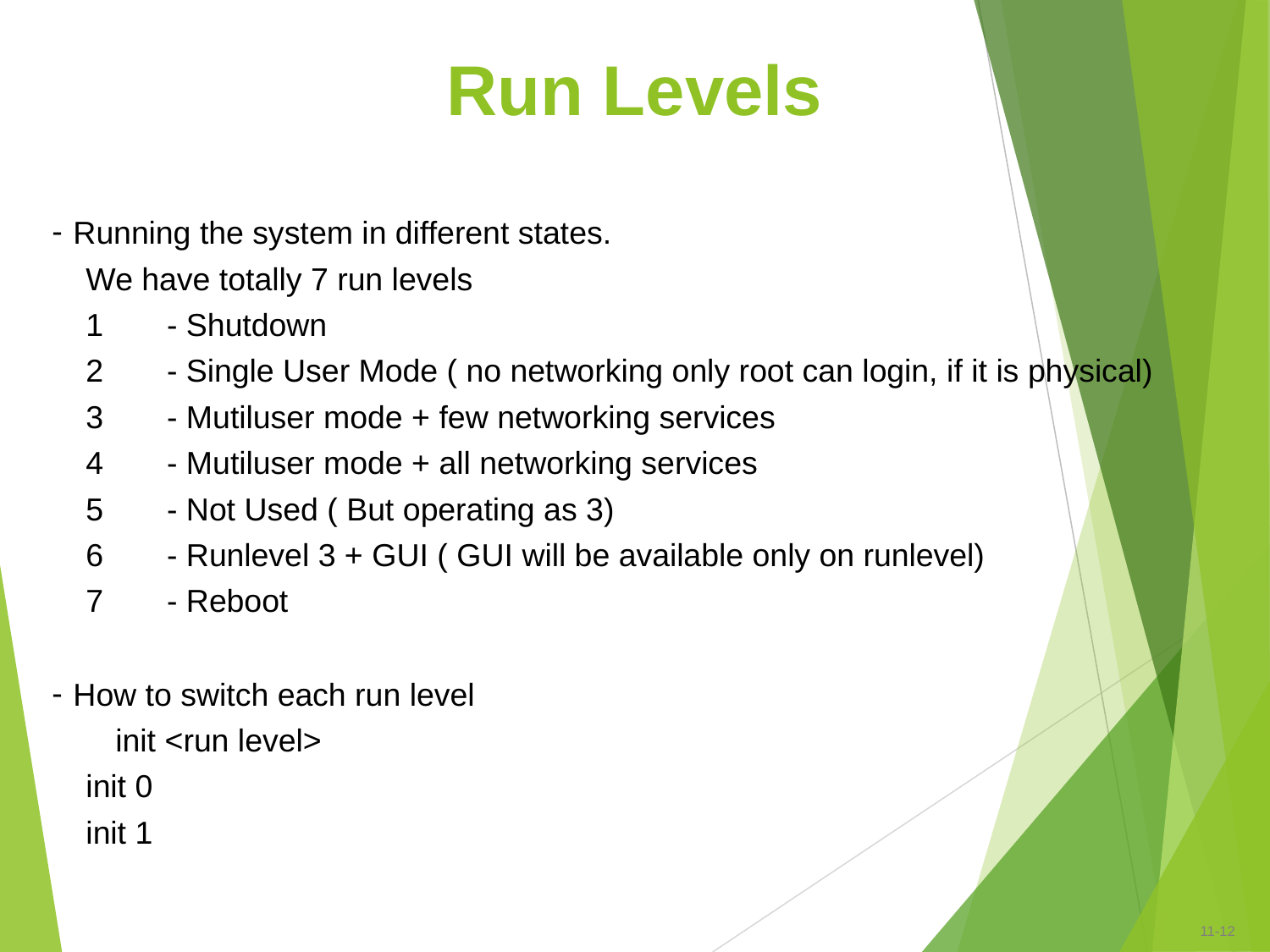

# Run Levels
Running the system in different states.
We have totally 7 run levels
- Shutdown
- Single User Mode ( no networking only root can login, if it is physical)
- Mutiluser mode + few networking services
- Mutiluser mode + all networking services
- Not Used ( But operating as 3)
- Runlevel 3 + GUI ( GUI will be available only on runlevel)
- Reboot

How to switch each run level
init <run level>
init 0
init 1
11-12